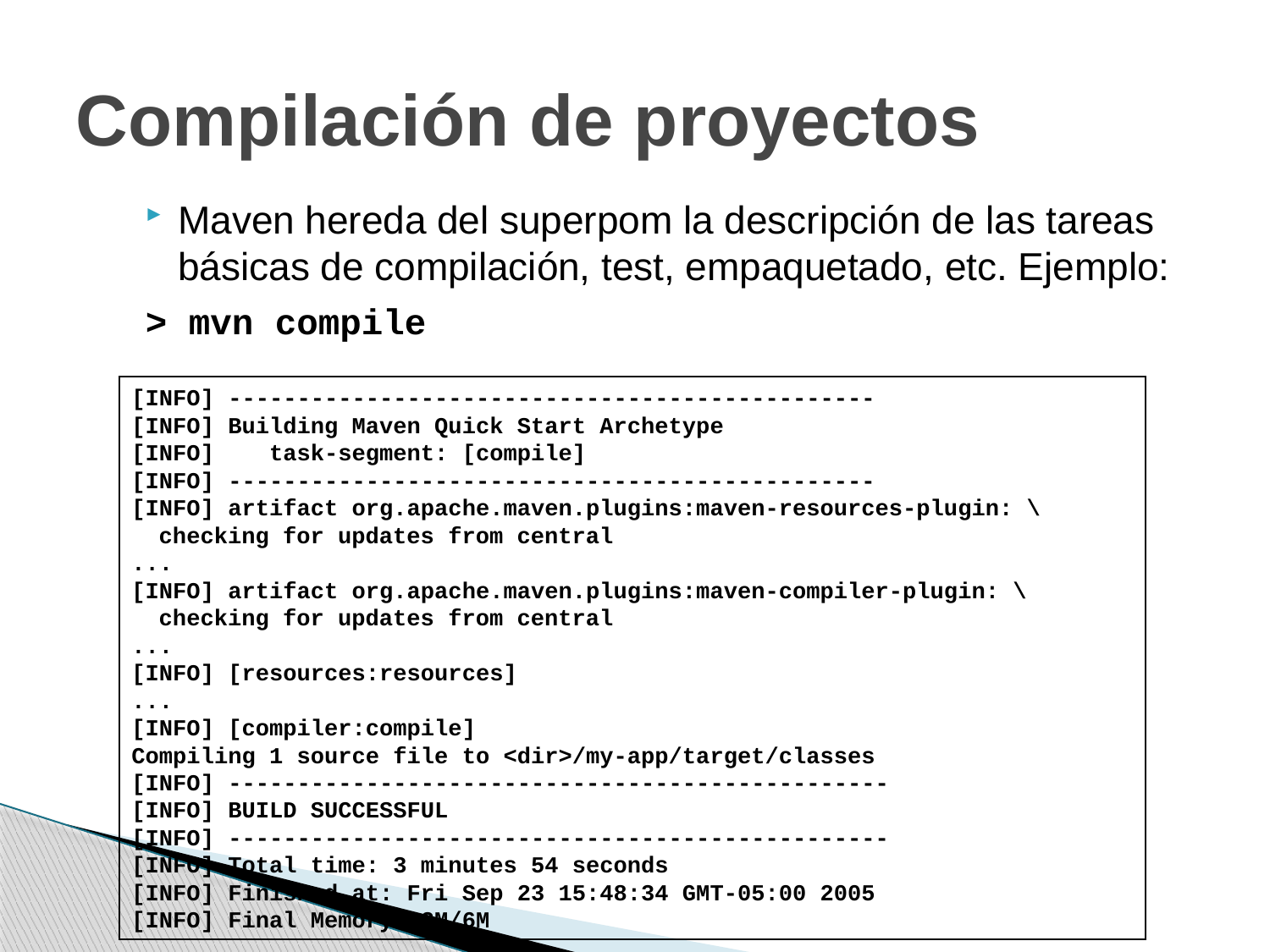

# Compilación de proyectos
Maven hereda del superpom la descripción de las tareas básicas de compilación, test, empaquetado, etc. Ejemplo:
> mvn compile
[INFO] -----------------------------------------------
[INFO] Building Maven Quick Start Archetype
[INFO]    task-segment: [compile]
[INFO] -----------------------------------------------
[INFO] artifact org.apache.maven.plugins:maven-resources-plugin: \
  checking for updates from central
...
[INFO] artifact org.apache.maven.plugins:maven-compiler-plugin: \
  checking for updates from central
...
[INFO] [resources:resources]
...
[INFO] [compiler:compile]
Compiling 1 source file to <dir>/my-app/target/classes
[INFO] ------------------------------------------------
[INFO] BUILD SUCCESSFUL
[INFO] ------------------------------------------------
[INFO] Total time: 3 minutes 54 seconds
[INFO] Finished at: Fri Sep 23 15:48:34 GMT-05:00 2005
[INFO] Final Memory: 2M/6M